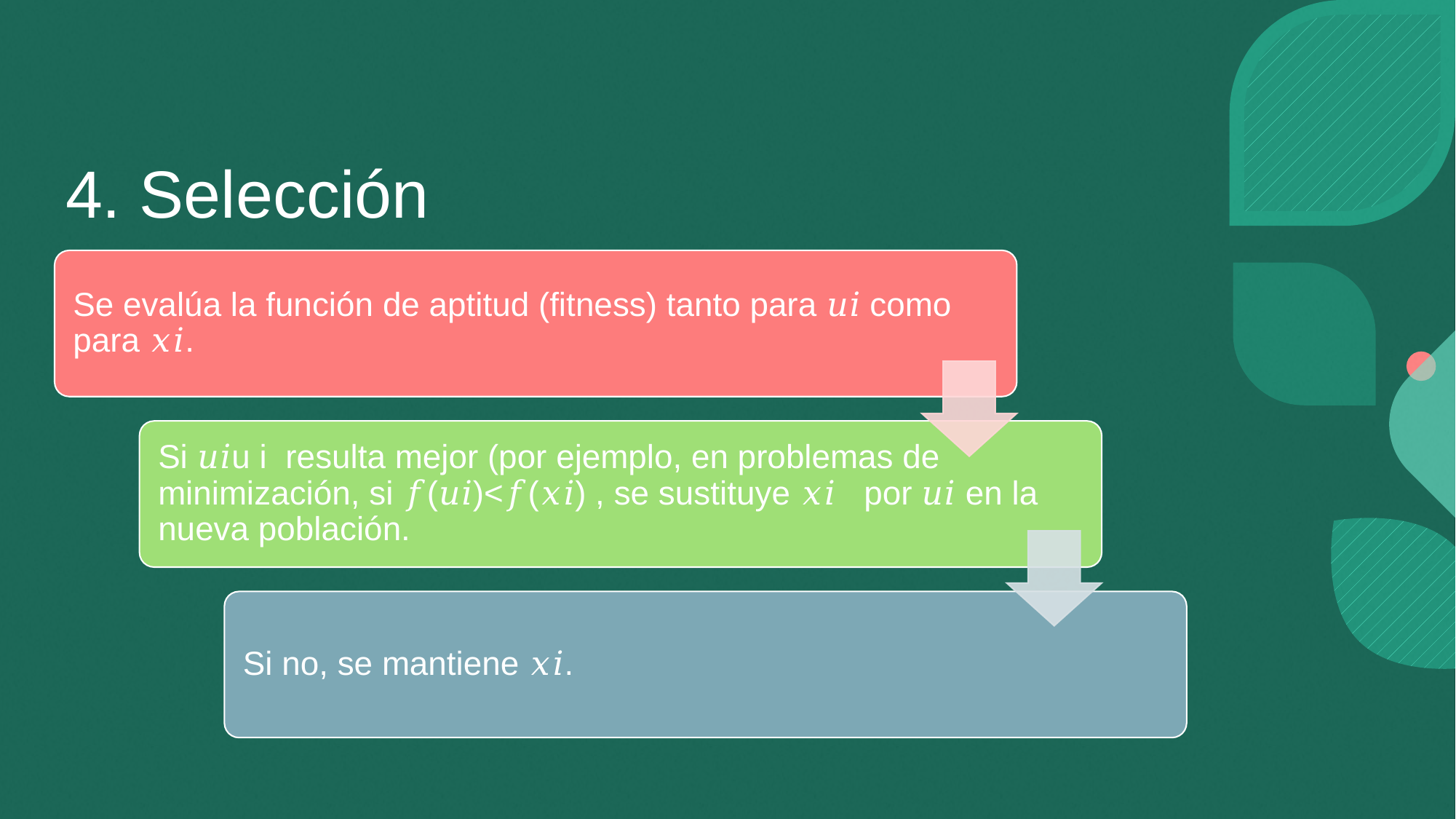

# 4. Selección
Se evalúa la función de aptitud (fitness) tanto para 𝑢𝑖 como para 𝑥𝑖.
Si 𝑢𝑖u i​  resulta mejor (por ejemplo, en problemas de minimización, si 𝑓(𝑢𝑖)<𝑓(𝑥𝑖) , se sustituye 𝑥𝑖 ​  por 𝑢𝑖 en la nueva población.
Si no, se mantiene 𝑥𝑖.